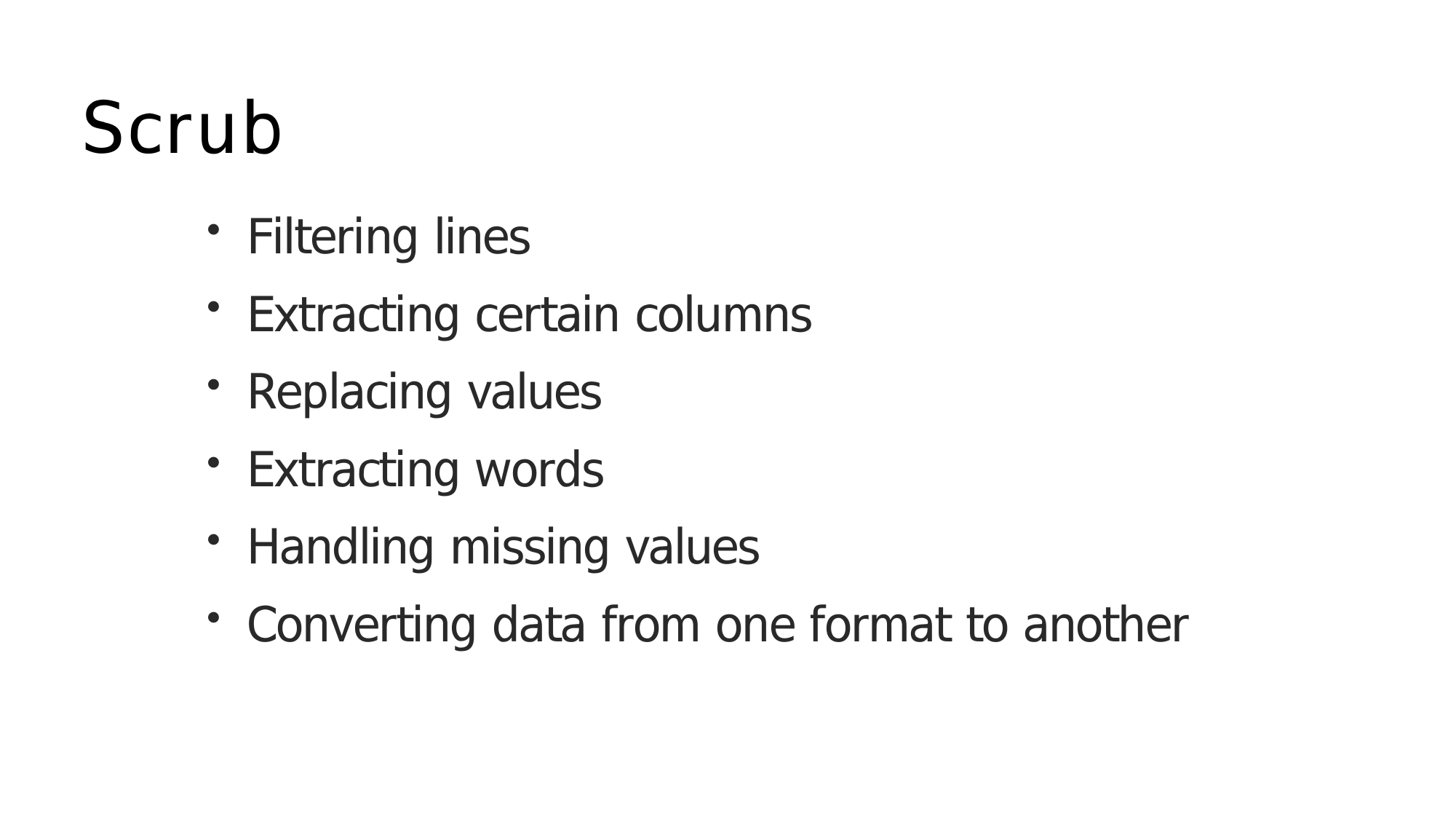

# Scrub
Filtering lines
Extracting certain columns
Replacing values
Extracting words
Handling missing values
Converting data from one format to another